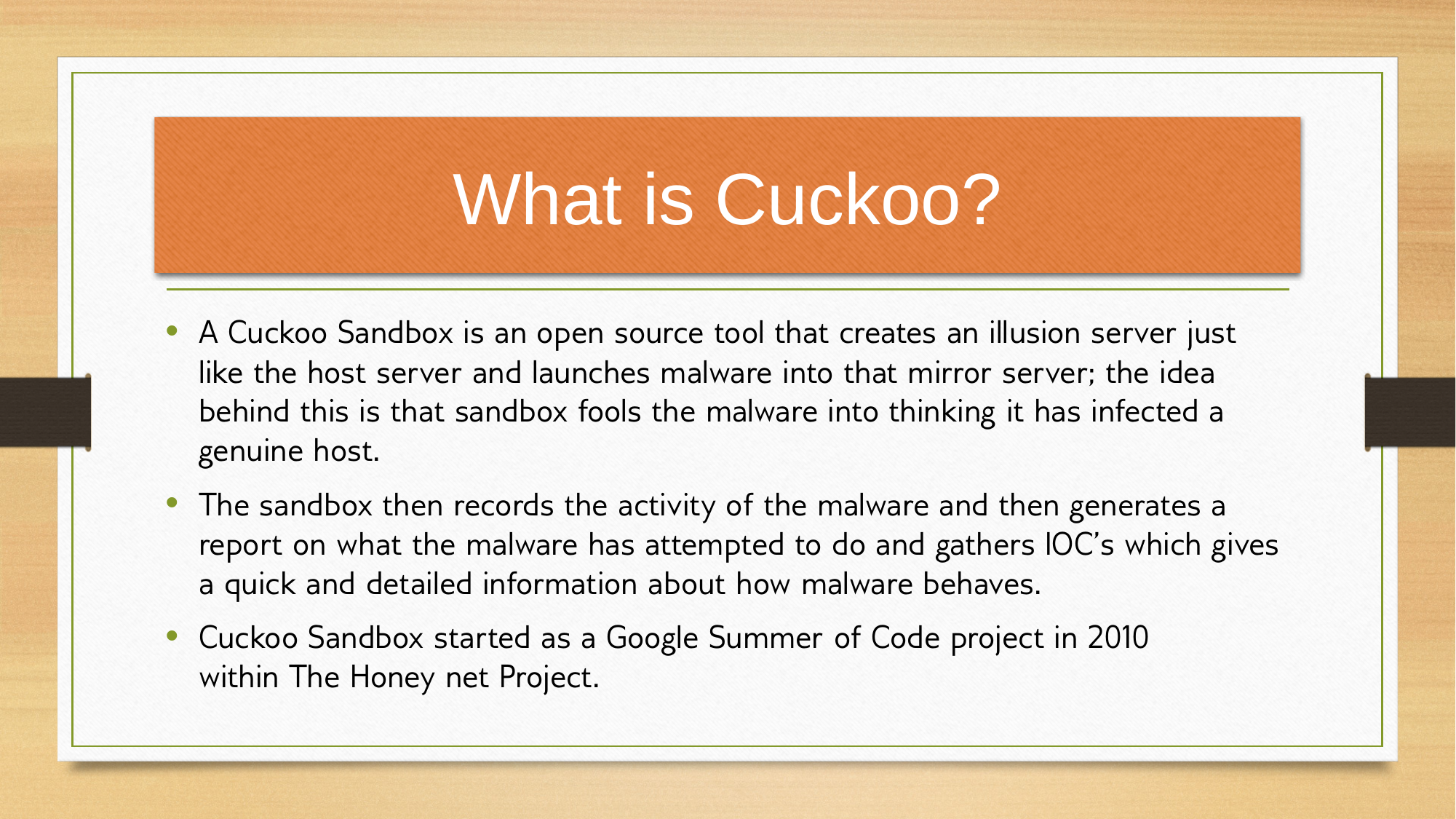

# What is Cuckoo?
A Cuckoo Sandbox is an open source tool that creates an illusion server just like the host server and launches malware into that mirror server; the idea behind this is that sandbox fools the malware into thinking it has infected a genuine host.
The sandbox then records the activity of the malware and then generates a report on what the malware has attempted to do and gathers IOC’s which gives a quick and detailed information about how malware behaves.
Cuckoo Sandbox started as a Google Summer of Code project in 2010 within The Honey net Project.